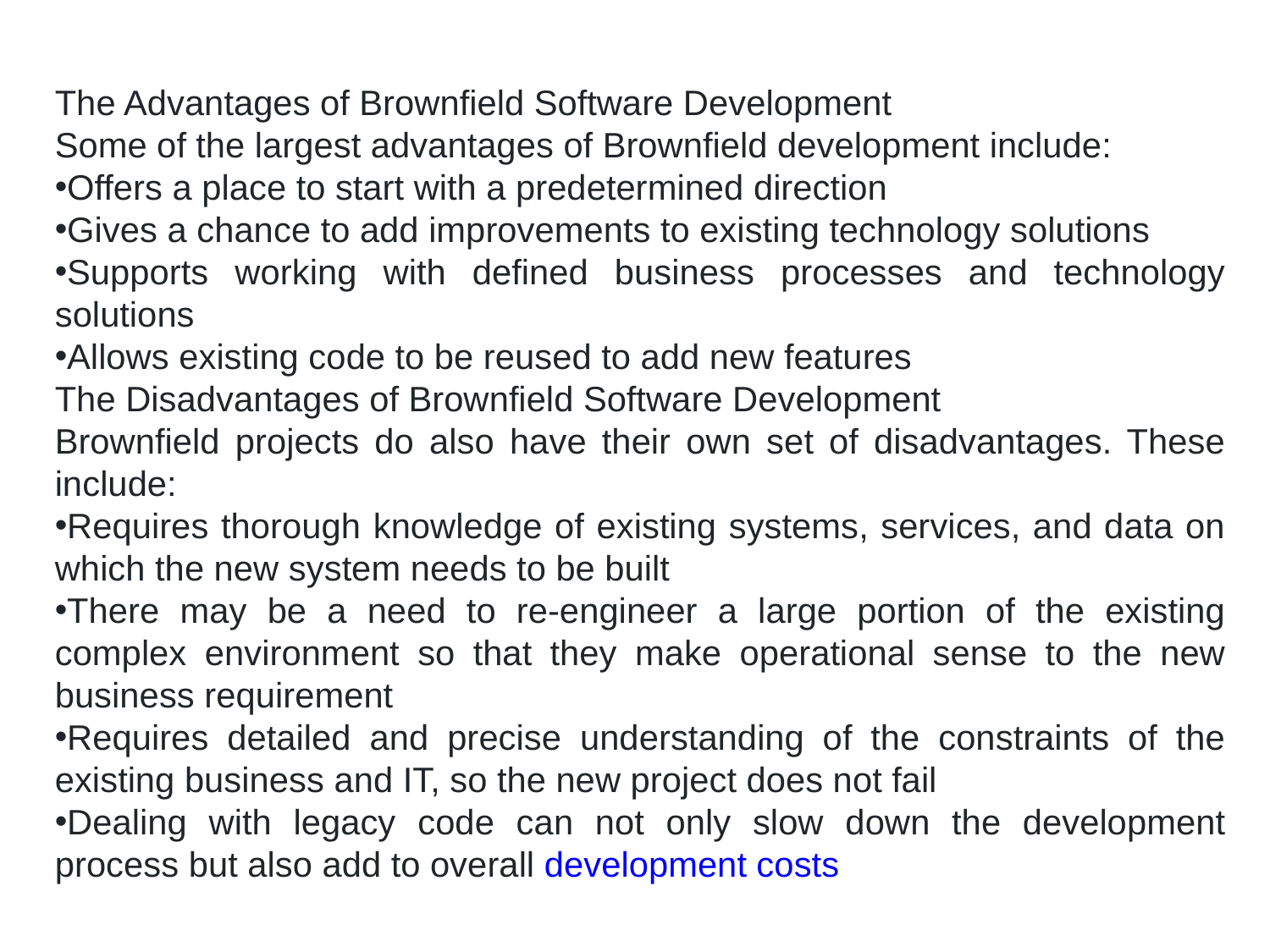

The Advantages of Brownfield Software Development
Some of the largest advantages of Brownfield development include:
Offers a place to start with a predetermined direction
Gives a chance to add improvements to existing technology solutions
Supports working with defined business processes and technology solutions
Allows existing code to be reused to add new features
The Disadvantages of Brownfield Software Development
Brownfield projects do also have their own set of disadvantages. These include:
Requires thorough knowledge of existing systems, services, and data on which the new system needs to be built
There may be a need to re-engineer a large portion of the existing complex environment so that they make operational sense to the new business requirement
Requires detailed and precise understanding of the constraints of the existing business and IT, so the new project does not fail
Dealing with legacy code can not only slow down the development process but also add to overall development costs